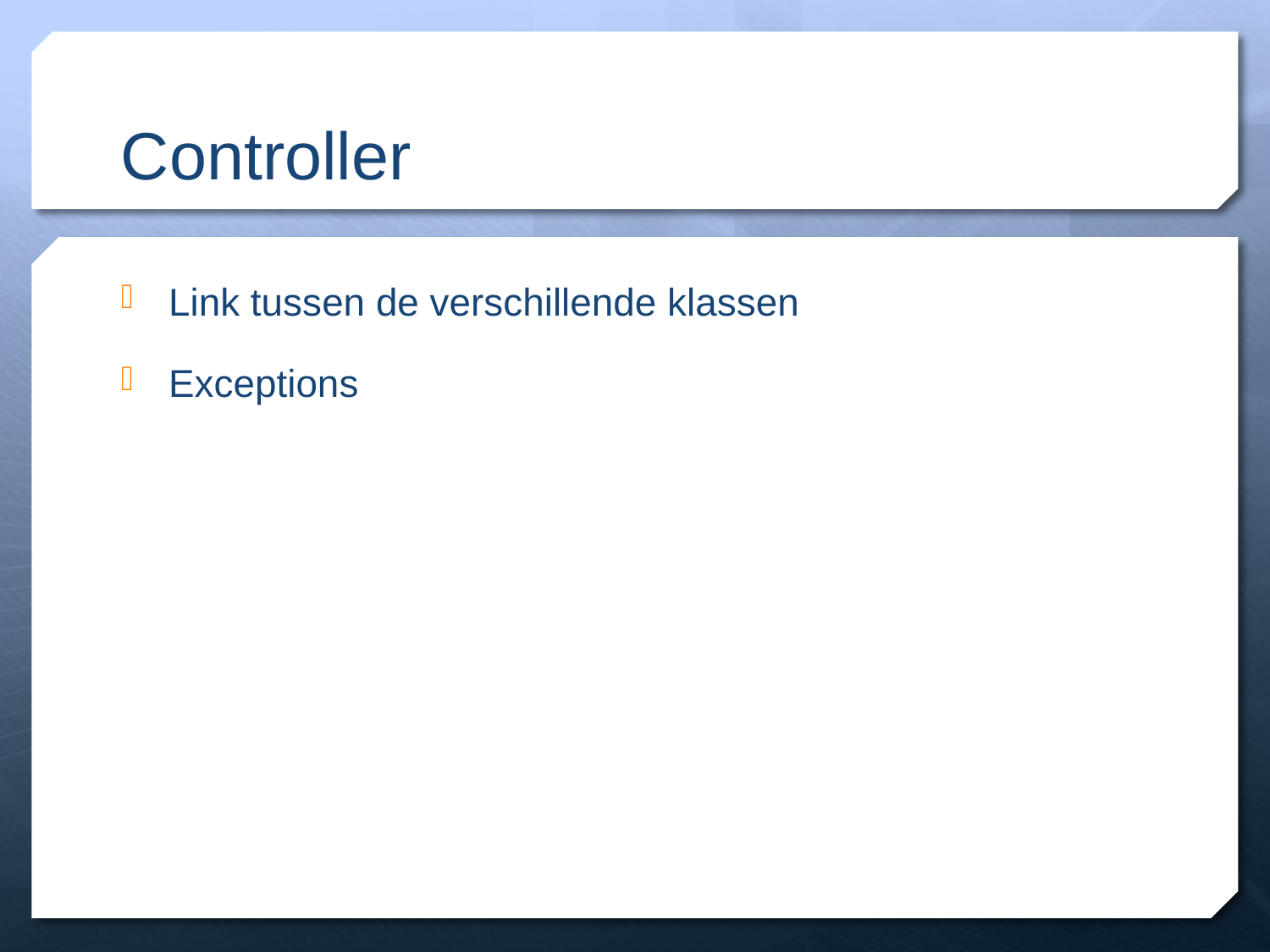

# Controller
Link tussen de verschillende klassen
Exceptions